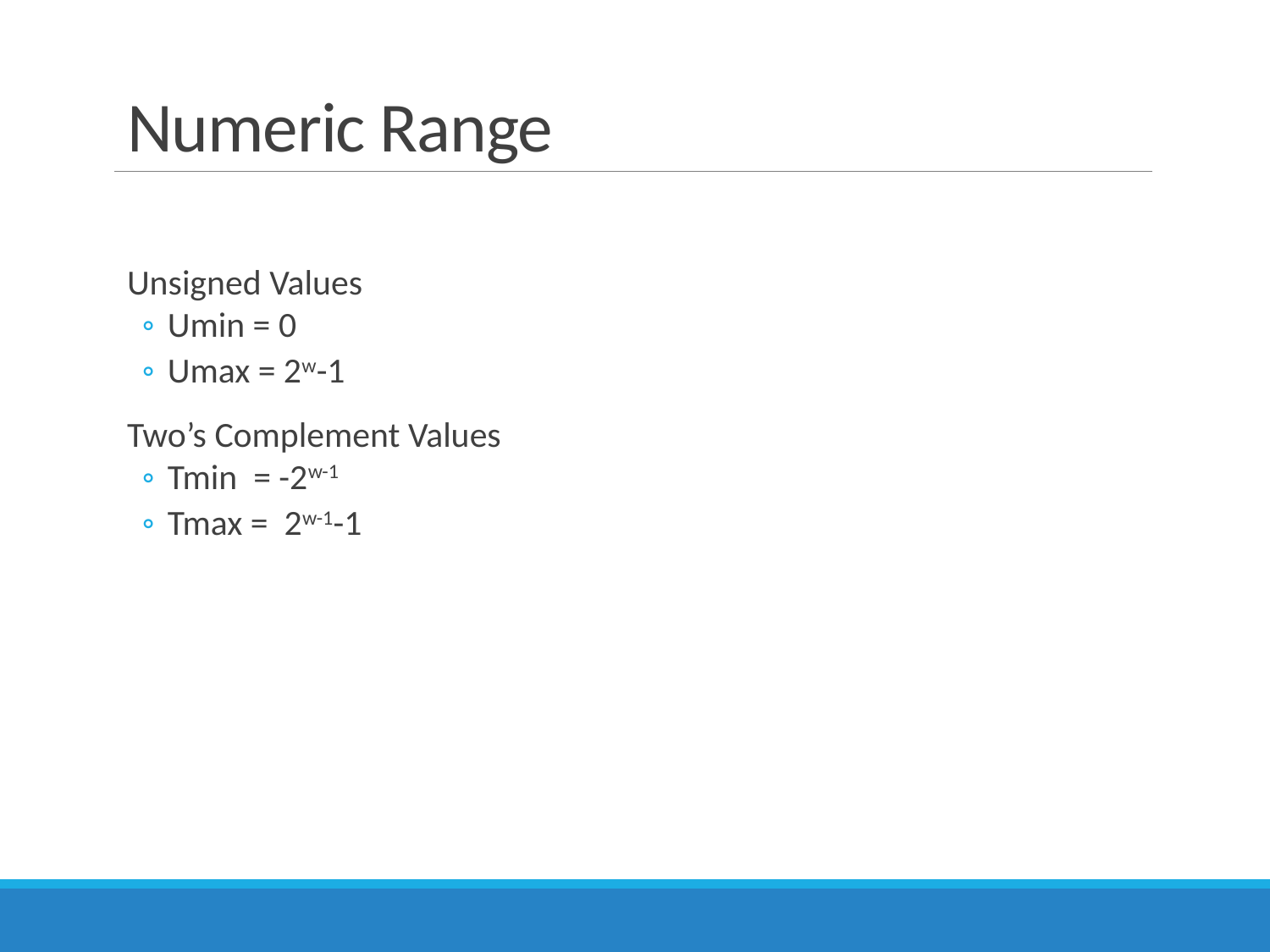

# Numeric Range
Unsigned Values
Umin = 0
Umax = 2w-1
Two’s Complement Values
Tmin  = -2w-1
Tmax =  2w-1-1